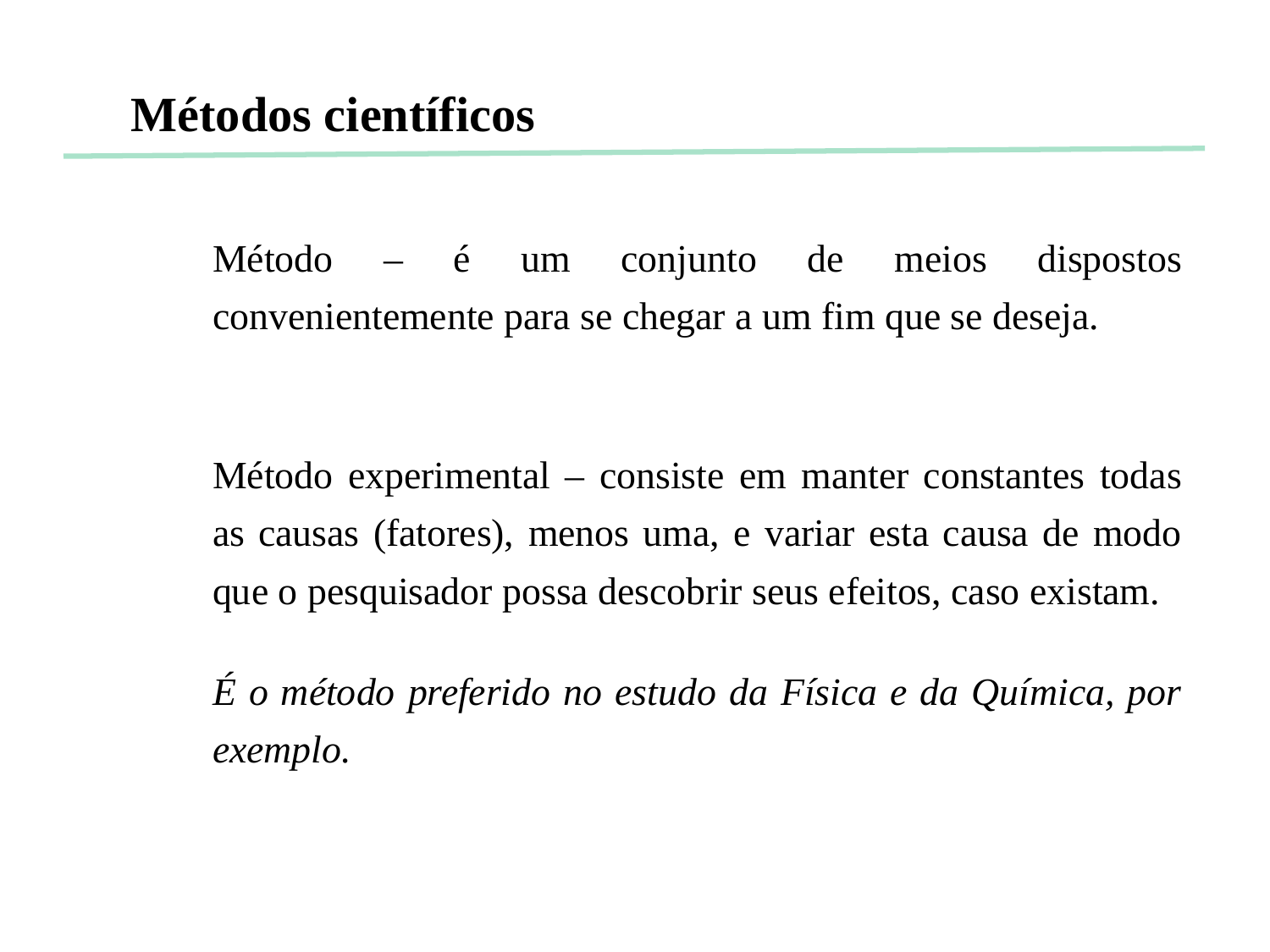

Métodos científicos

Método – é um conjunto de meios dispostos convenientemente para se chegar a um fim que se deseja.

Método experimental – consiste em manter constantes todas as causas (fatores), menos uma, e variar esta causa de modo que o pesquisador possa descobrir seus efeitos, caso existam.
É o método preferido no estudo da Física e da Química, por exemplo.